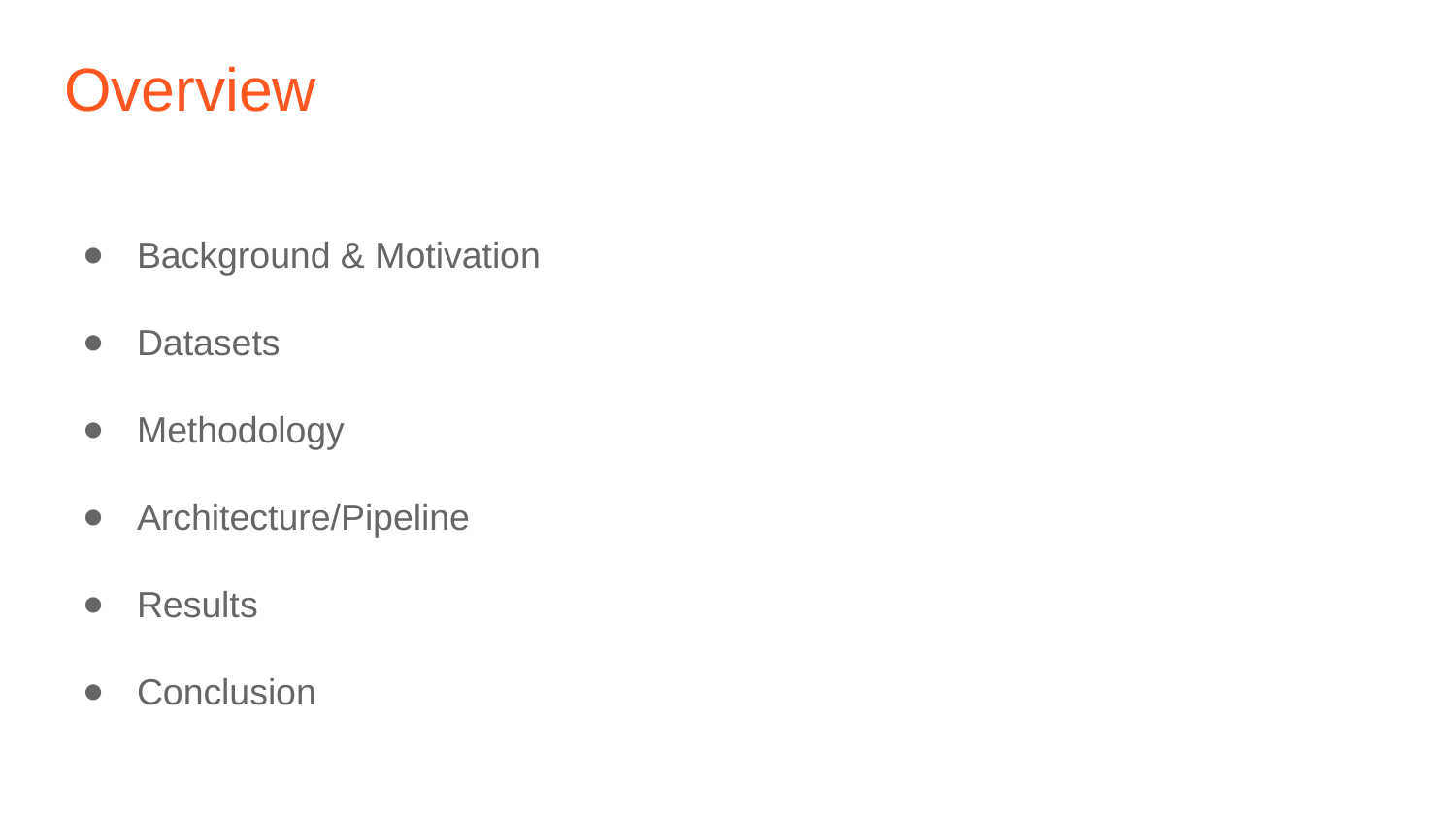

# Overview
Background & Motivation
Datasets
Methodology
Architecture/Pipeline
Results
Conclusion